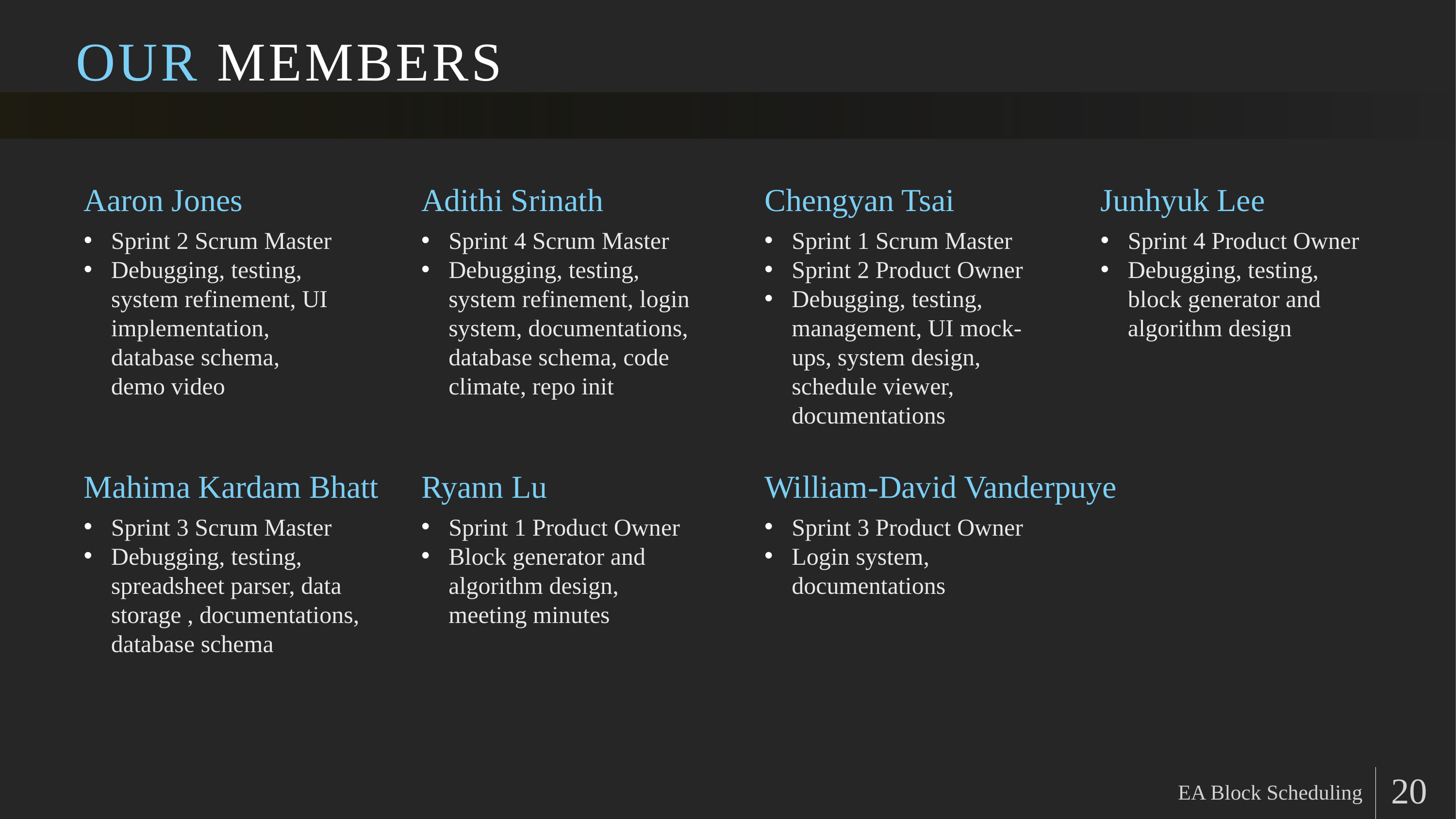

# OUR MEMBERS
Aaron Jones
Adithi Srinath
Chengyan Tsai
Junhyuk Lee
Sprint 2 Scrum Master
Debugging, testing, system refinement, UI implementation, database schema, demo video

Sprint 4 Scrum Master
Debugging, testing, system refinement, login system, documentations, database schema, code climate, repo init
Sprint 1 Scrum Master
Sprint 2 Product Owner
Debugging, testing, management, UI mock-ups, system design, schedule viewer, documentations

Sprint 4 Product Owner
Debugging, testing, block generator and algorithm design
Mahima Kardam Bhatt
Ryann Lu
William-David Vanderpuye
Sprint 3 Scrum Master
Debugging, testing, spreadsheet parser, data storage , documentations, database schema
Sprint 1 Product Owner
Block generator and algorithm design, meeting minutes
Sprint 3 Product Owner
Login system, documentations
EA Block Scheduling
20